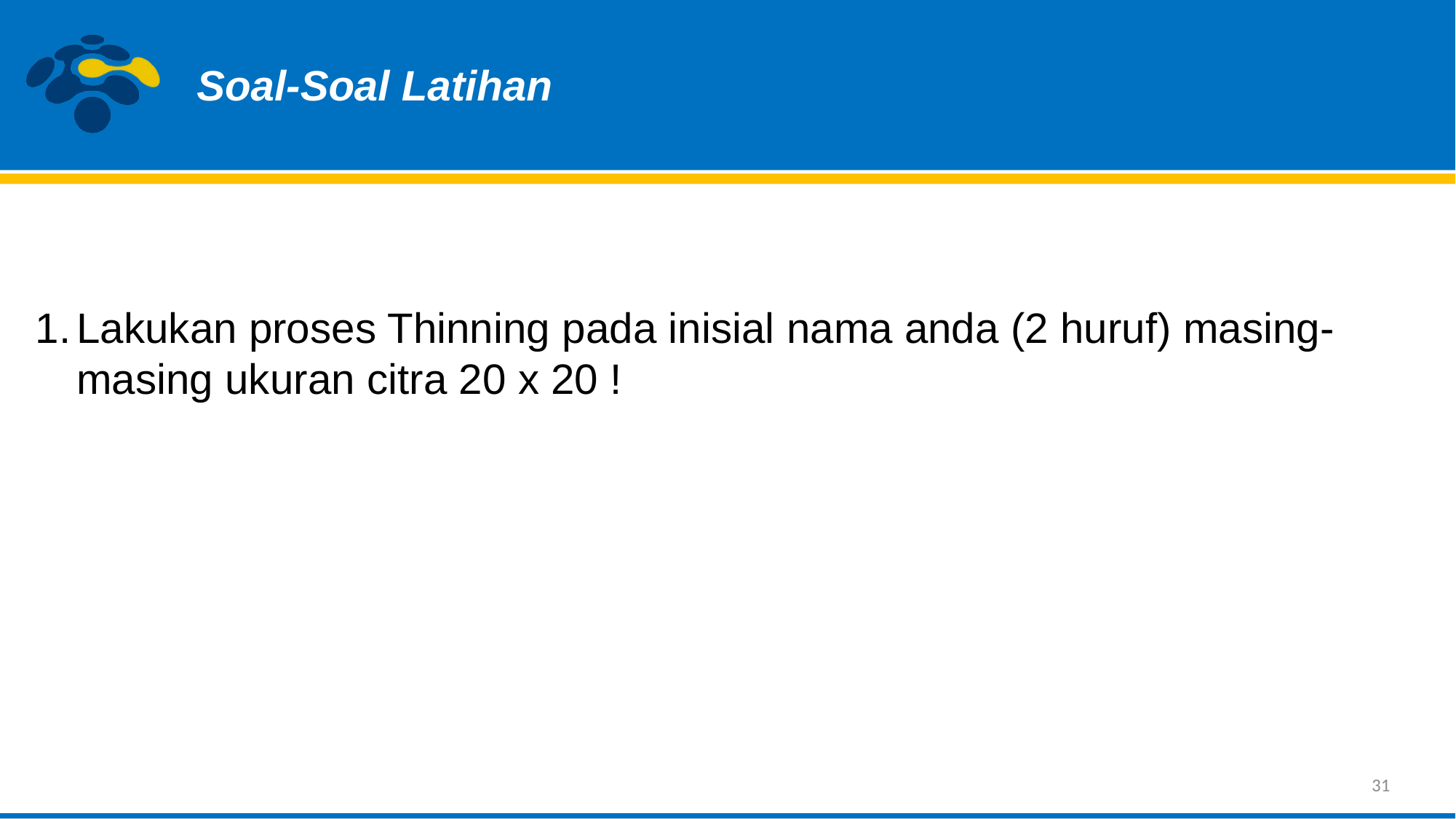

Soal-Soal Latihan
Lakukan proses Thinning pada inisial nama anda (2 huruf) masing-masing ukuran citra 20 x 20 !

31